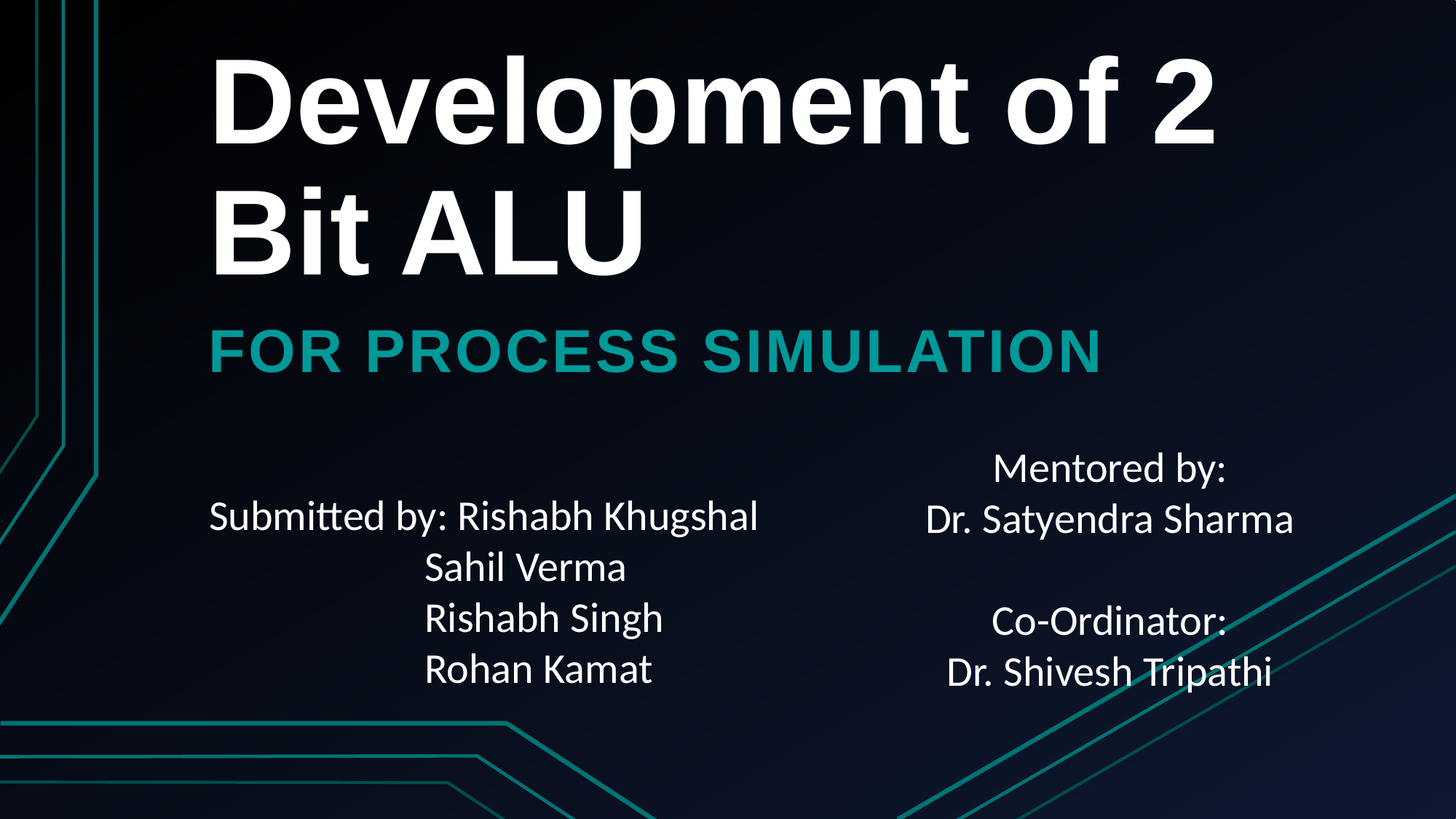

# Development of 2 Bit ALU
For process simulation
Mentored by:
Dr. Satyendra Sharma

Co-Ordinator:
Dr. Shivesh Tripathi
Submitted by: Rishabh Khugshal
	           Sahil Verma
	           Rishabh Singh
	           Rohan Kamat